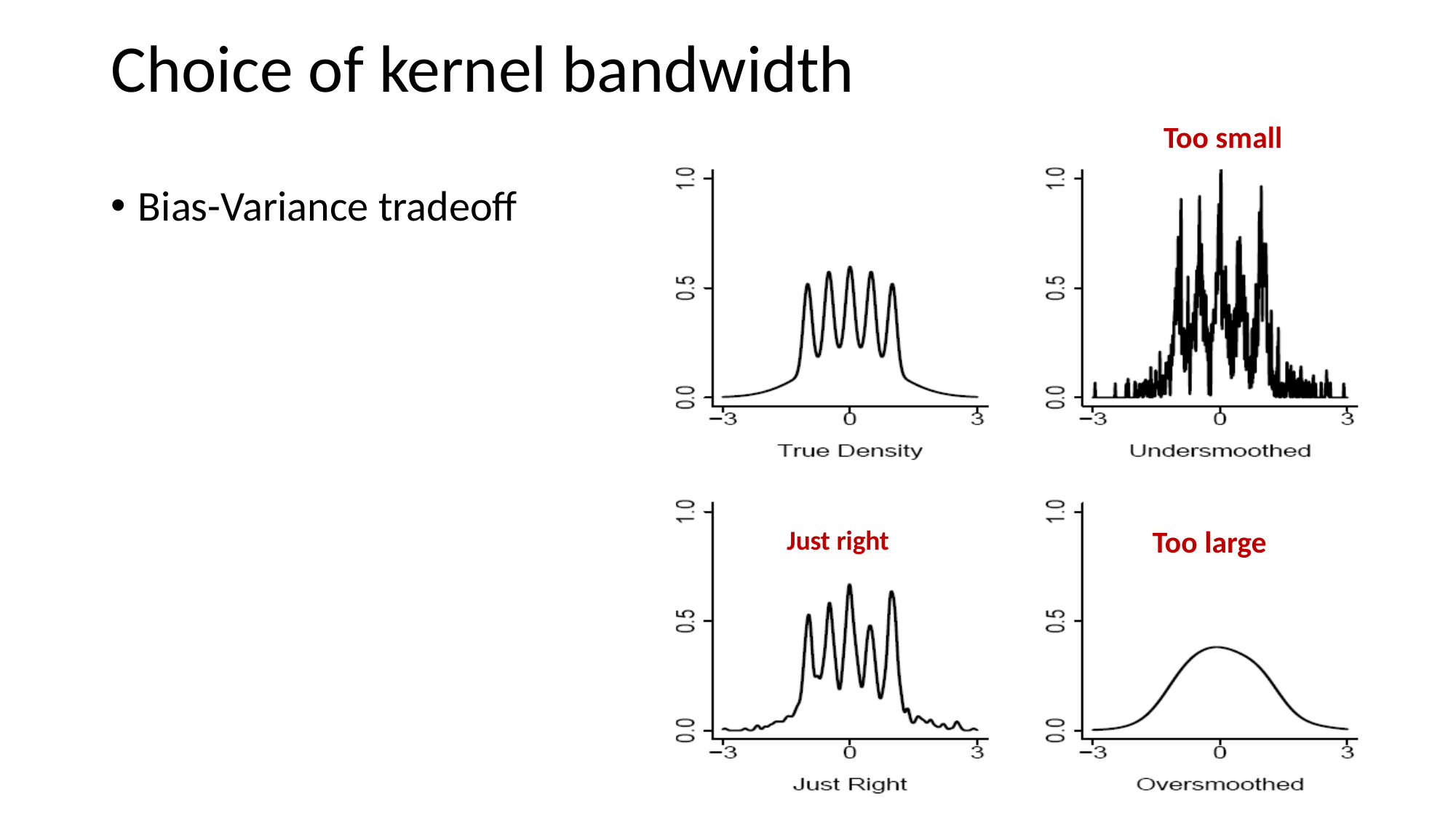

# Choice of kernel bandwidth
Too small

Bias-Variance tradeoff

Just right

Too large